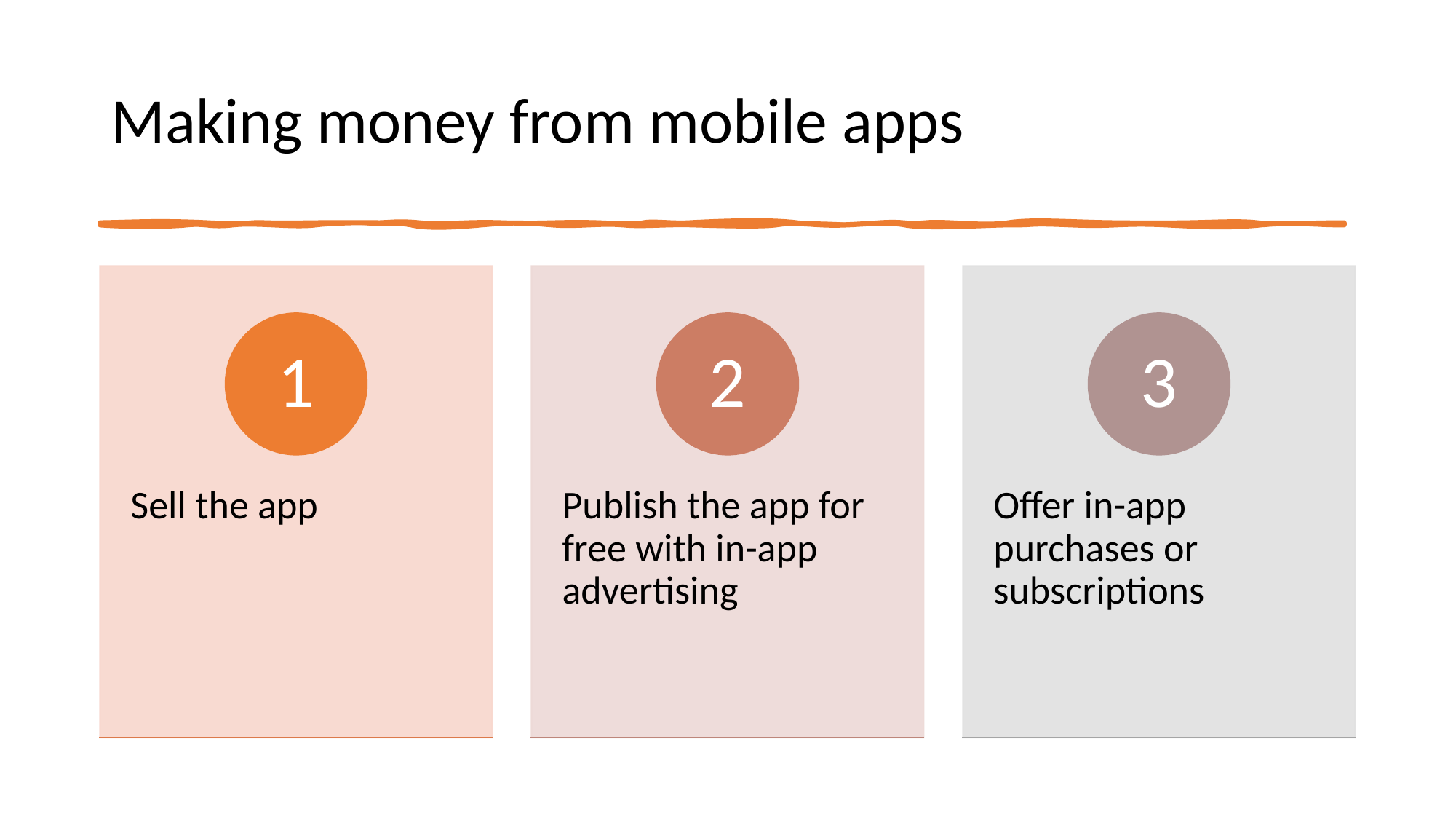

# Making money from mobile apps

Sell the app
1
Publish the app for free with in-app advertising
2
Offer in-app purchases or subscriptions
3